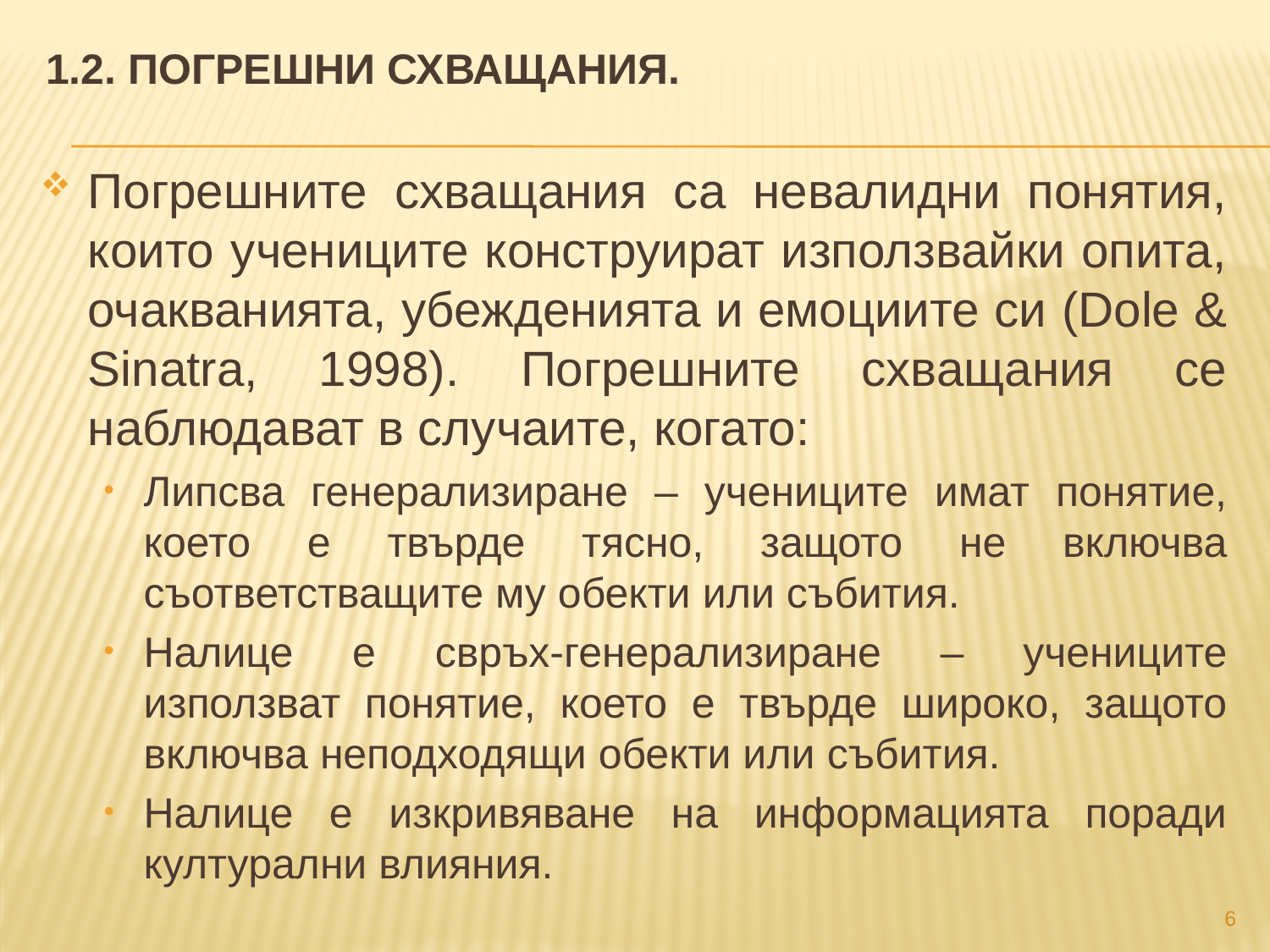

1.2. ПОГРЕШНИ СХВАЩАНИЯ.
Погрешните схващания са невалидни понятия, които учениците конструират използвайки опита, очакванията, убежденията и емоциите си (Dole & Sinatra, 1998). Погрешните схващания се наблюдават в случаите, когато:
Липсва генерализиране – учениците имат понятие, което е твърде тясно, защото не включва съответстващите му обекти или събития.
Налице е свръх-генерализиране – учениците използват понятие, което е твърде широко, защото включва неподходящи обекти или събития.
Налице е изкривяване на информацията поради културални влияния.

6